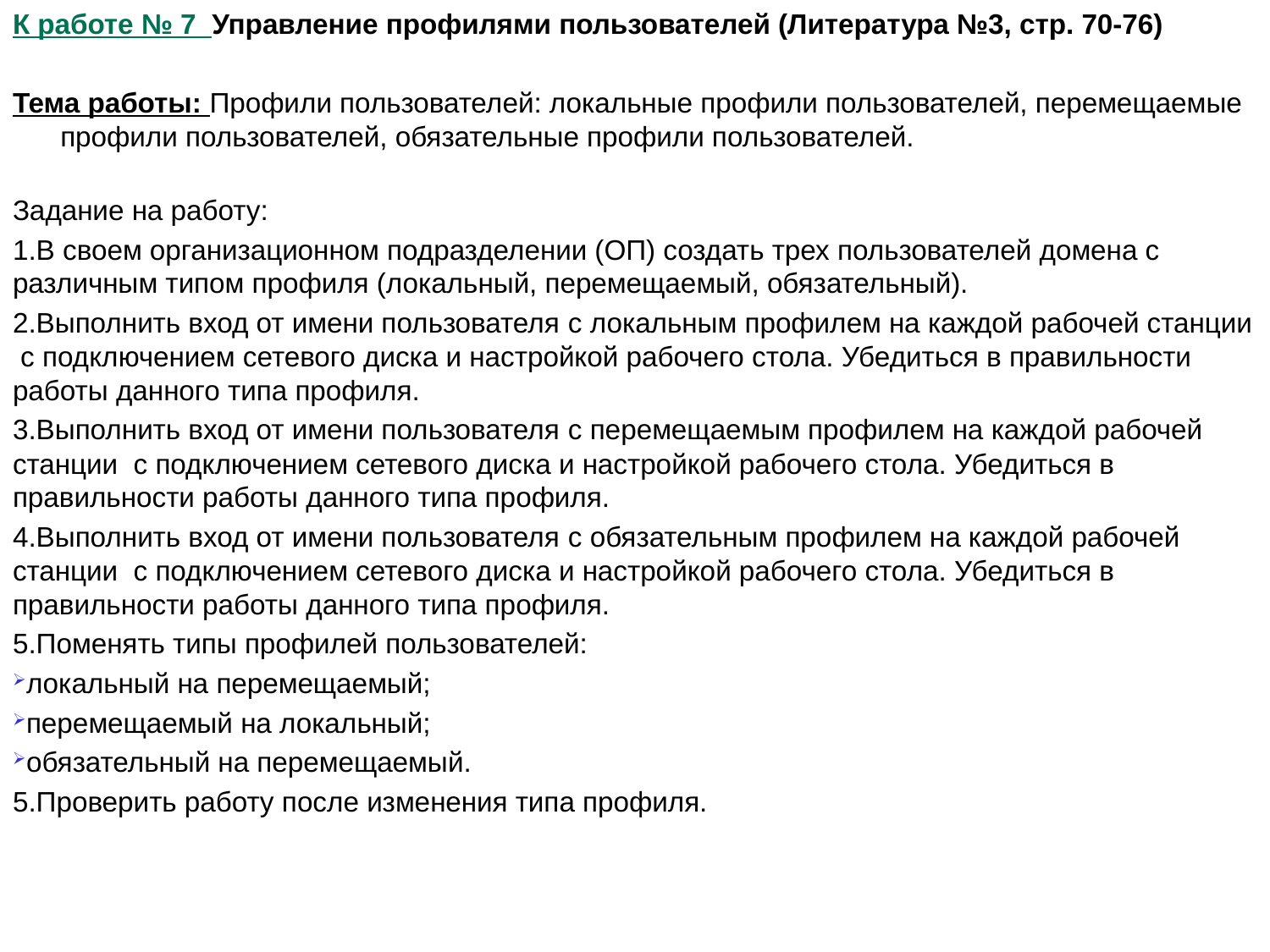

# К работе № 7  Управление профилями пользователей (Литература №3, стр. 70-76)

Тема работы: Профили пользователей: локальные профили пользователей, перемещаемые профили пользователей, обязательные профили пользователей.

Задание на работу:
В своем организационном подразделении (ОП) создать трех пользователей домена с различным типом профиля (локальный, перемещаемый, обязательный).
Выполнить вход от имени пользователя c локальным профилем на каждой рабочей станции  с подключением сетевого диска и настройкой рабочего стола. Убедиться в правильности работы данного типа профиля.
Выполнить вход от имени пользователя c перемещаемым профилем на каждой рабочей станции  с подключением сетевого диска и настройкой рабочего стола. Убедиться в правильности работы данного типа профиля.
Выполнить вход от имени пользователя c обязательным профилем на каждой рабочей станции  с подключением сетевого диска и настройкой рабочего стола. Убедиться в правильности работы данного типа профиля.
Поменять типы профилей пользователей:
локальный на перемещаемый;
перемещаемый на локальный;
обязательный на перемещаемый.
Проверить работу после изменения типа профиля.